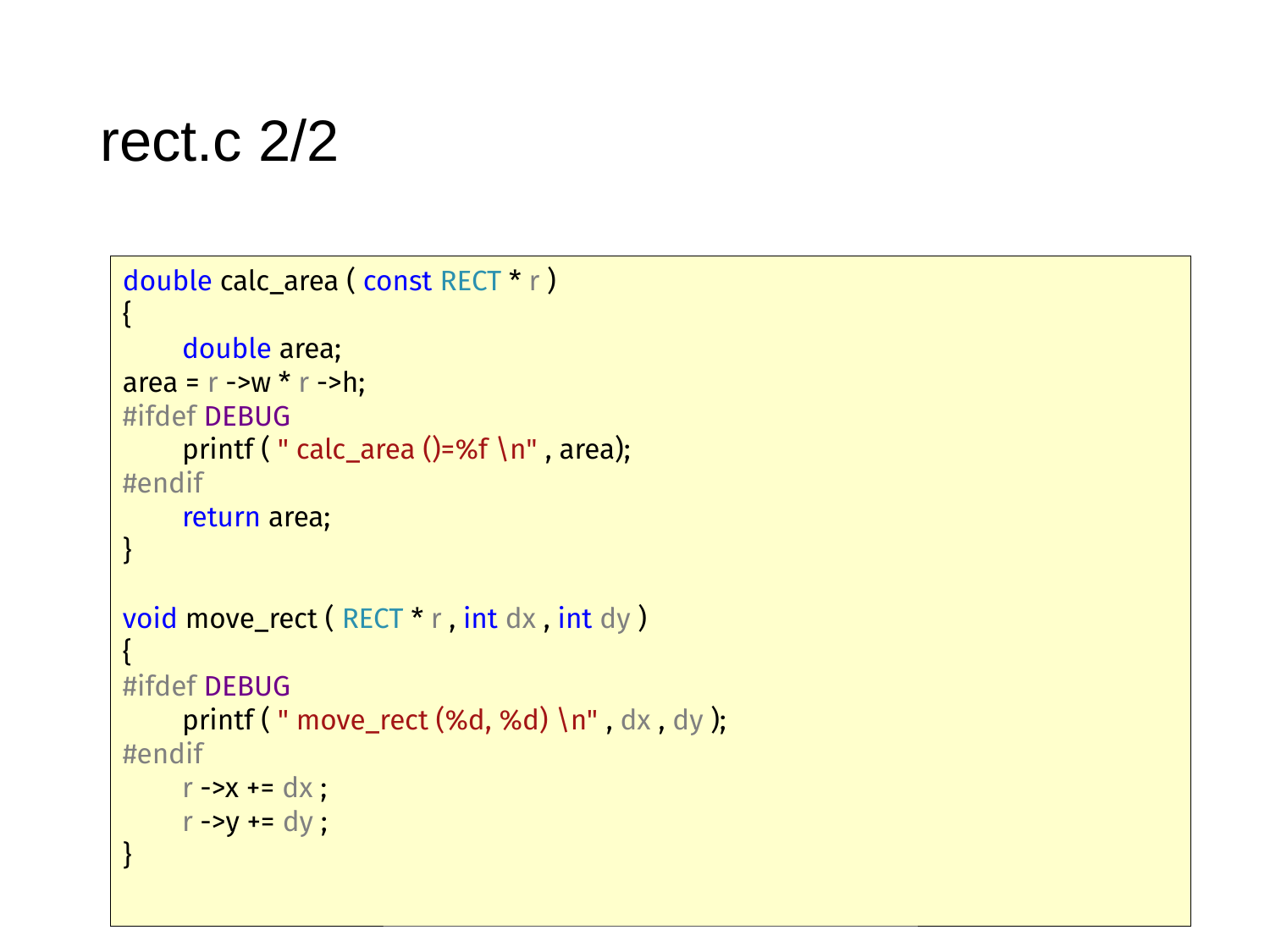

# rect.c 2/2
double calc_area ( const RECT * r )
{
        double area;
area = r ->w * r ->h;
#ifdef DEBUG
        printf ( " calc_area ()=%f \n" , area);
#endif
        return area;
}

void move_rect ( RECT * r , int dx , int dy )
{
#ifdef DEBUG
        printf ( " move_rect (%d, %d) \n" , dx , dy );
#endif
        r ->x += dx ;
        r ->y += dy ;
}